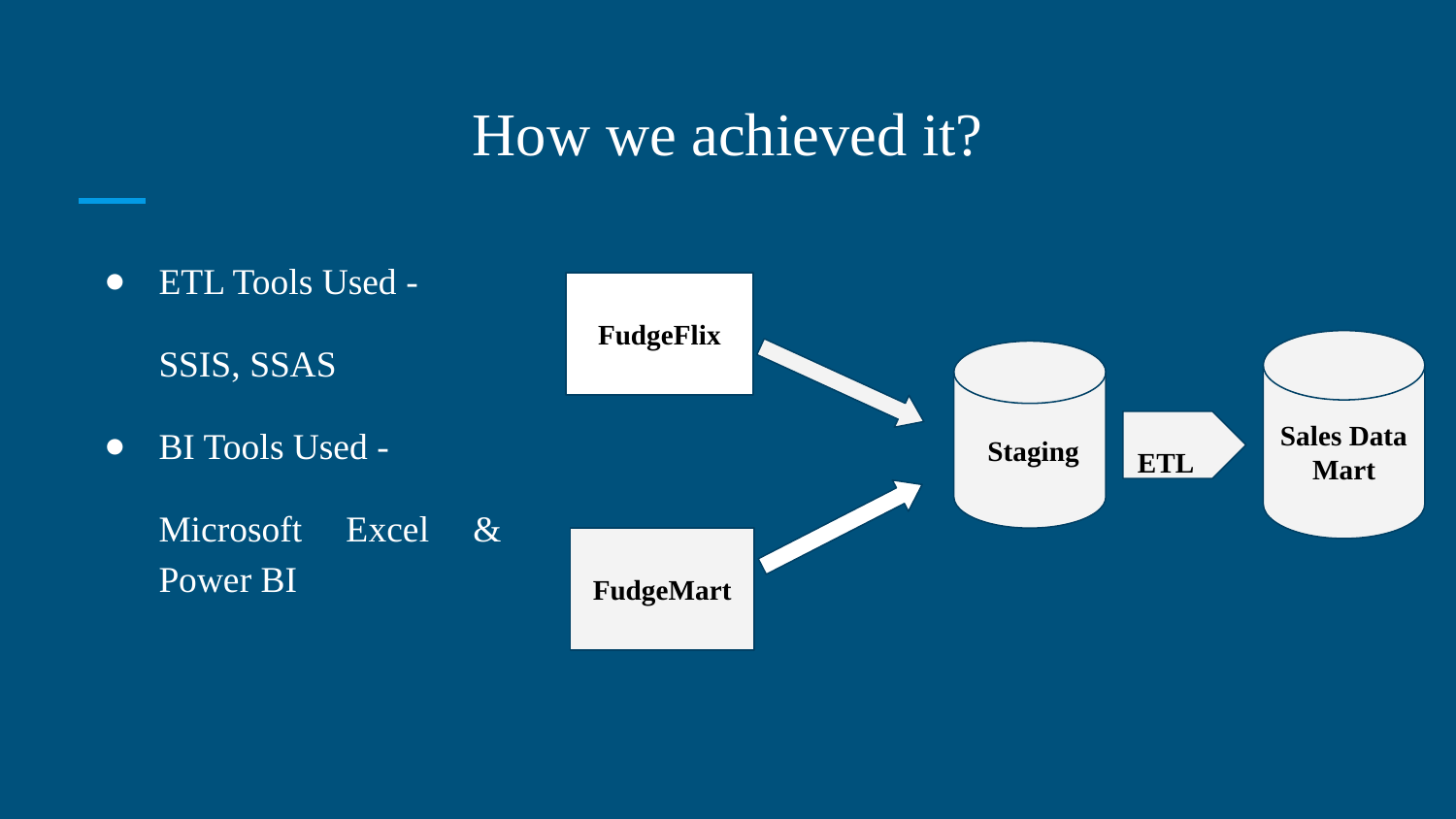

# How we achieved it?

ETL Tools Used -
SSIS, SSAS
BI Tools Used -
Microsoft Excel & Power BI
FudgeFlix
Sales Data Mart
 Staging

  ETL

FudgeMart